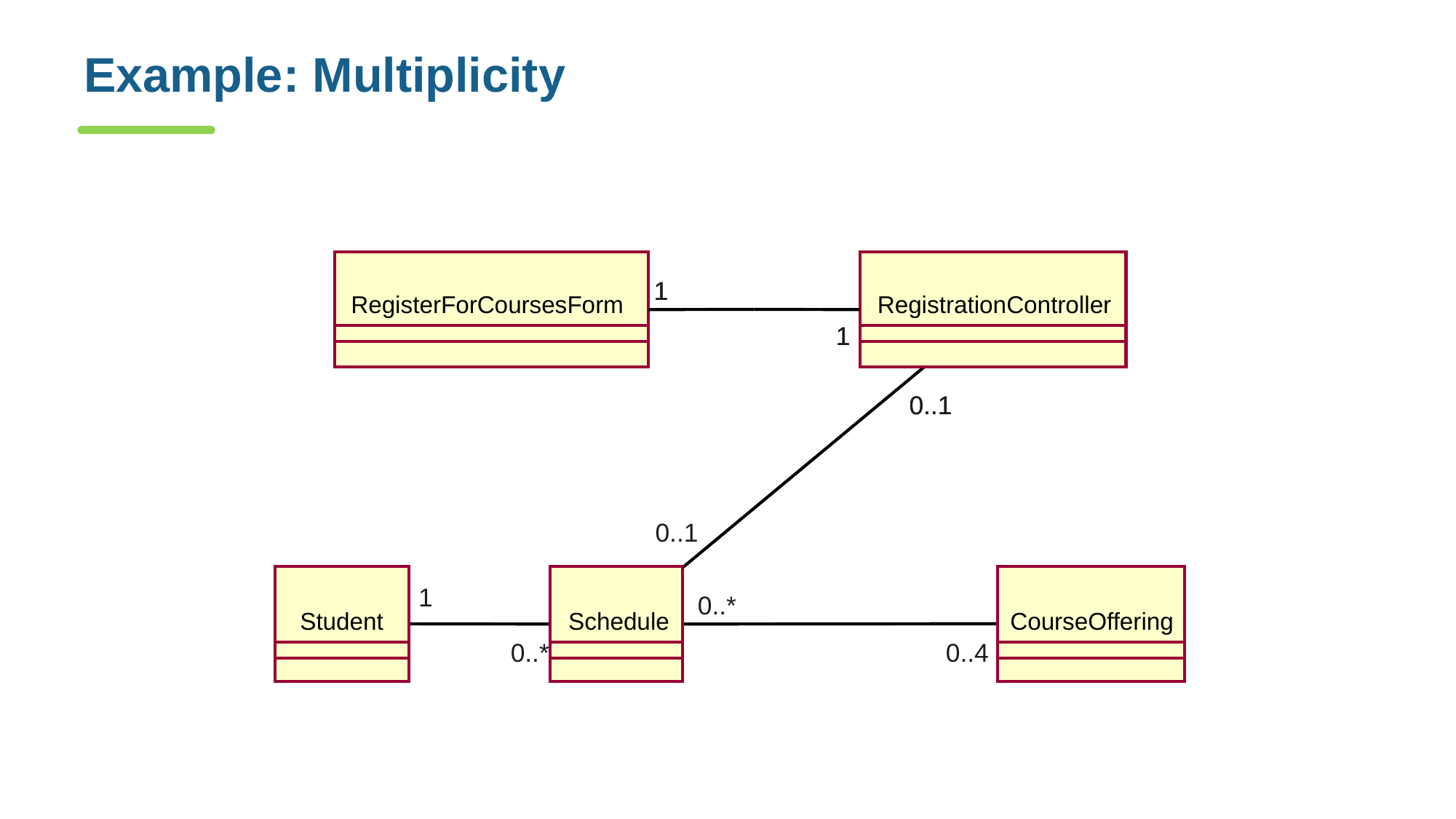

# Example: Multiplicity

1
1
RegisterForCoursesForm
RegistrationController

1
1

0..1
0..1
0..1

1
0..*
Student
Schedule
CourseOffering

0..*
0..4

105